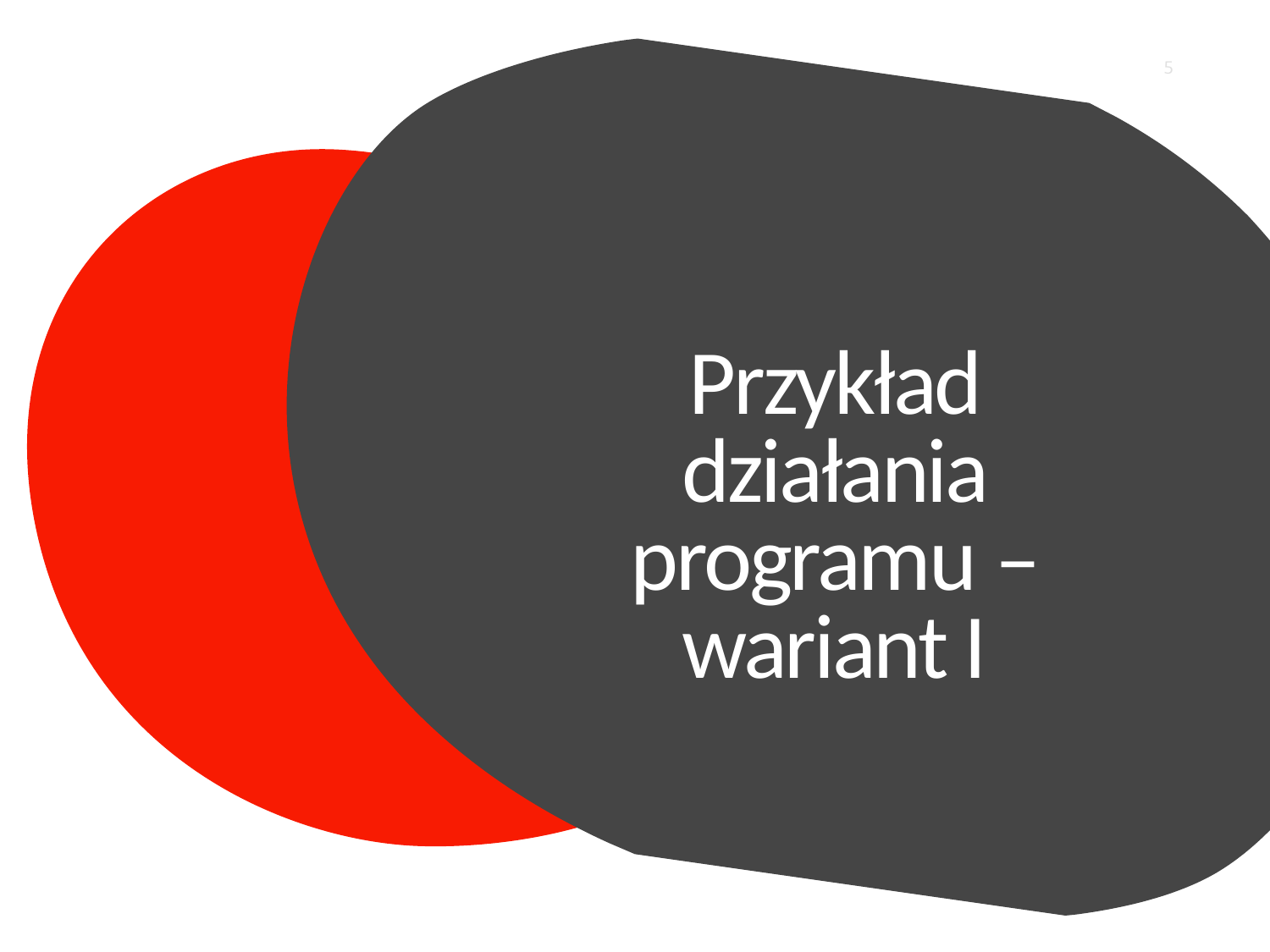

5

# Przykład działania programu – wariant I